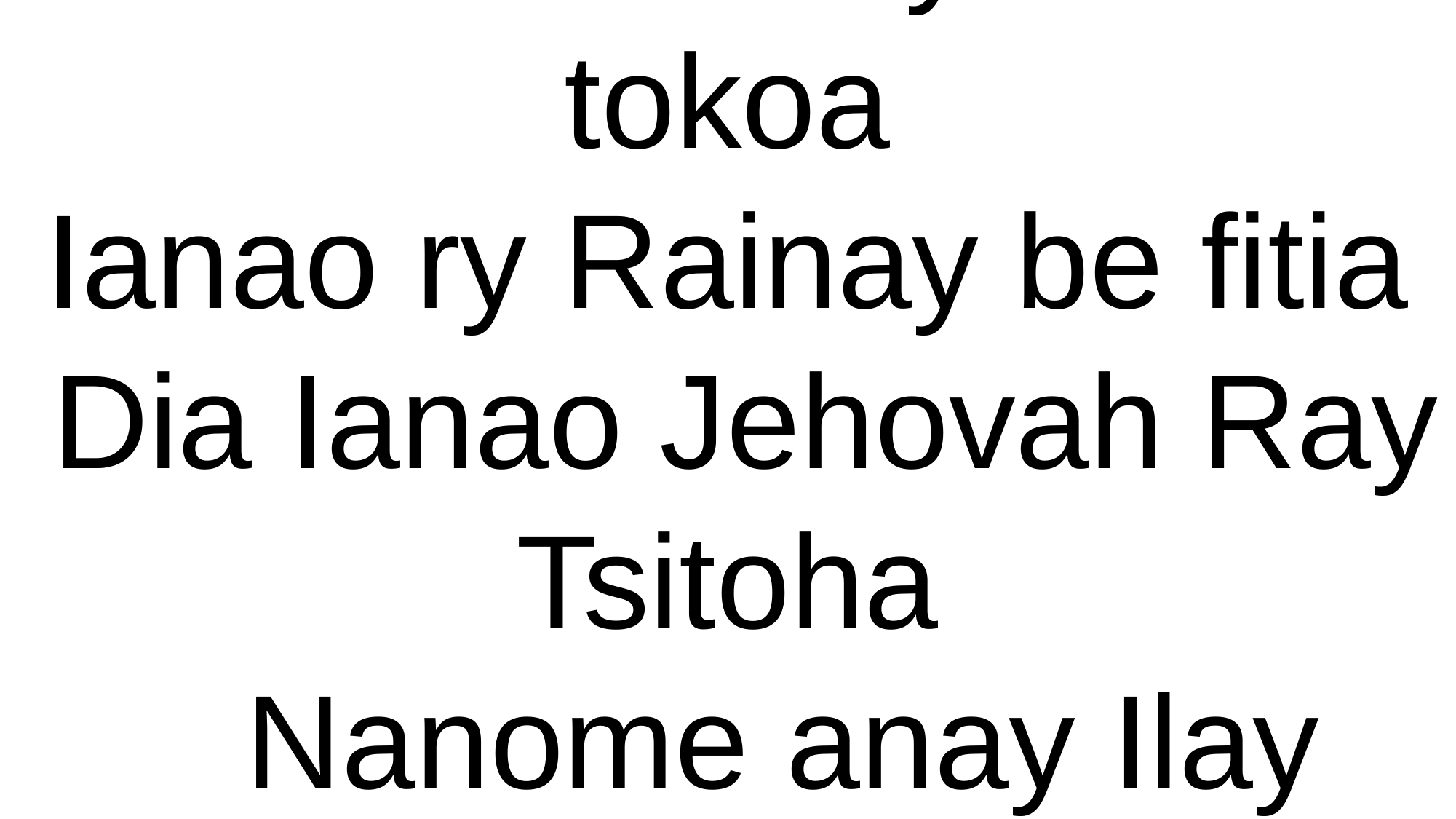

Koa isaoranay tokoa tokoa
Ianao ry Rainay be fitia
 Dia Ianao Jehovah Ray Tsitoha
   Nanome anay Ilay Mesia.